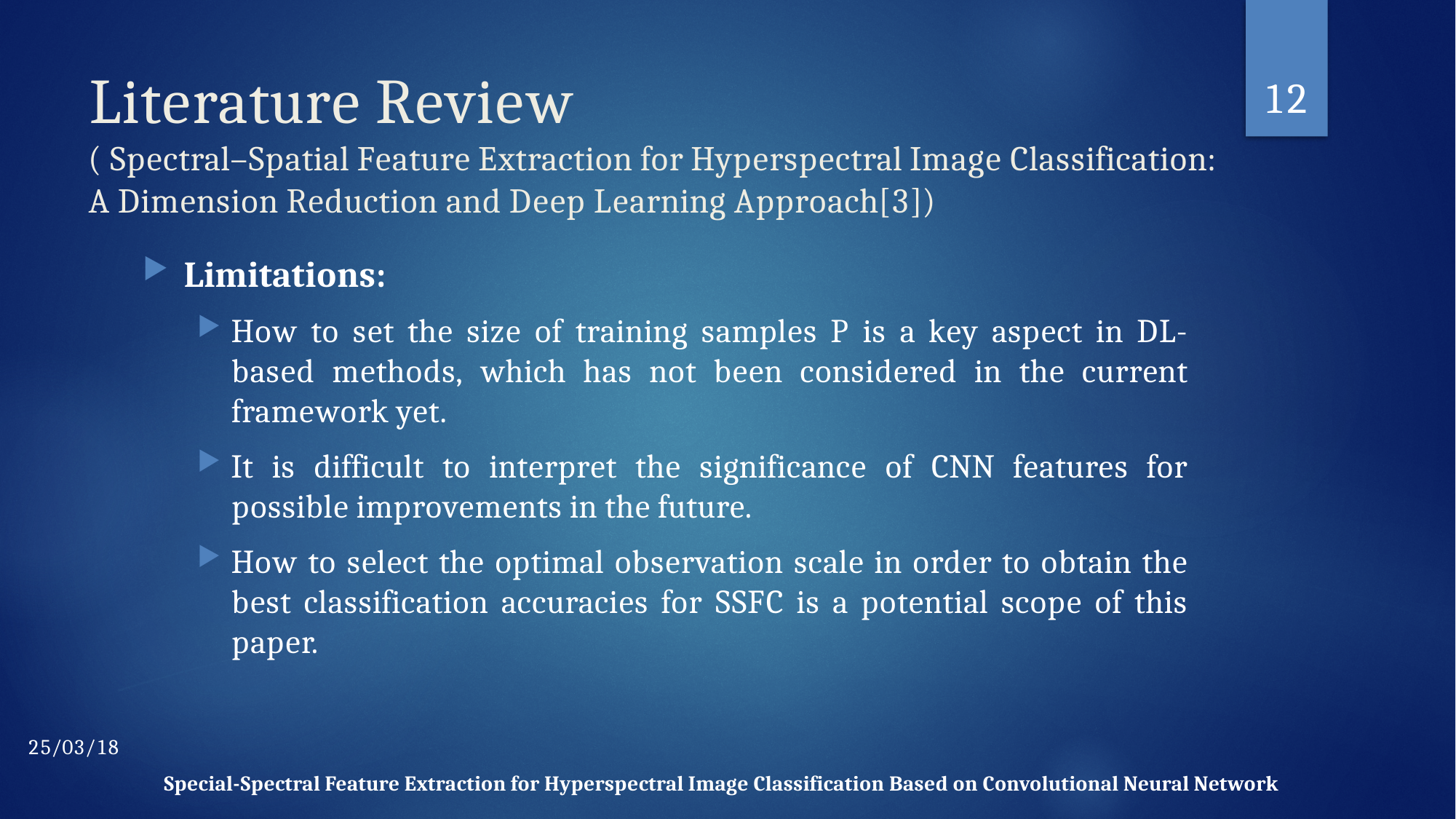

12
# Literature Review ( Spectral–Spatial Feature Extraction for Hyperspectral Image Classification: A Dimension Reduction and Deep Learning Approach[3])
Limitations:
How to set the size of training samples P is a key aspect in DL-based methods, which has not been considered in the current framework yet.
It is difficult to interpret the significance of CNN features for possible improvements in the future.
How to select the optimal observation scale in order to obtain the best classification accuracies for SSFC is a potential scope of this paper.

25/03/18
Special-Spectral Feature Extraction for Hyperspectral Image Classification Based on Convolutional Neural Network